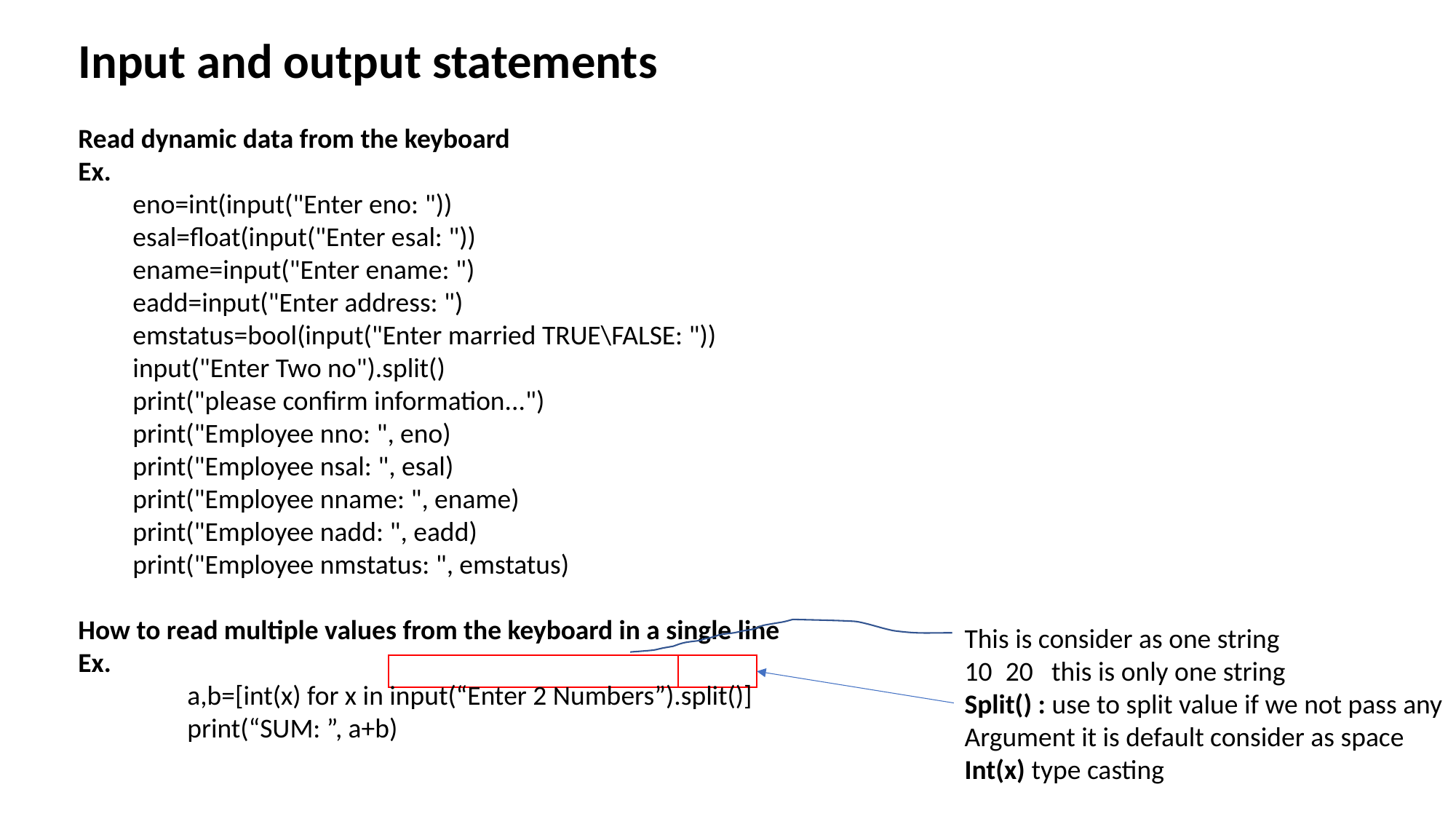

Input and output statements

Read dynamic data from the keyboard
Ex.
eno=int(input("Enter eno: "))
esal=float(input("Enter esal: "))
ename=input("Enter ename: ")
eadd=input("Enter address: ")
emstatus=bool(input("Enter married TRUE\FALSE: "))
input("Enter Two no").split()
print("please confirm information...")
print("Employee nno: ", eno)
print("Employee nsal: ", esal)
print("Employee nname: ", ename)
print("Employee nadd: ", eadd)
print("Employee nmstatus: ", emstatus)

How to read multiple values from the keyboard in a single line
Ex.
	a,b=[int(x) for x in input(“Enter 2 Numbers”).split()]
	print(“SUM: ”, a+b)
This is consider as one string
20   this is only one string
Split() : use to split value if we not pass any
Argument it is default consider as space
Int(x) type casting